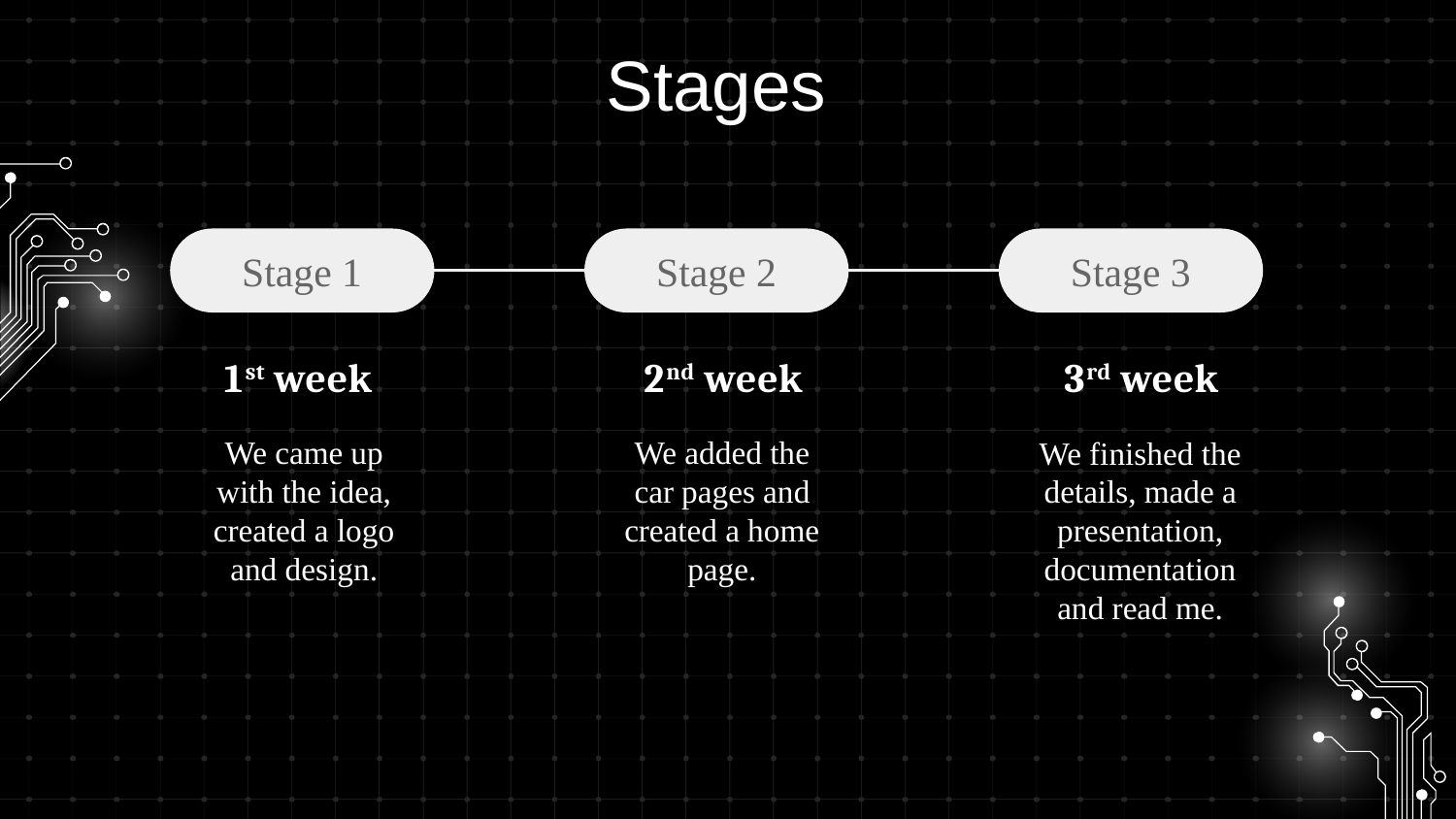

# Stages
Stage 1
Stage 2
Stage 3
1st week
2nd week
3rd week
We came up with the idea, created a logo and design.
We added the car pages and created a home page.
We finished the details, made a presentation, documentation and read me.